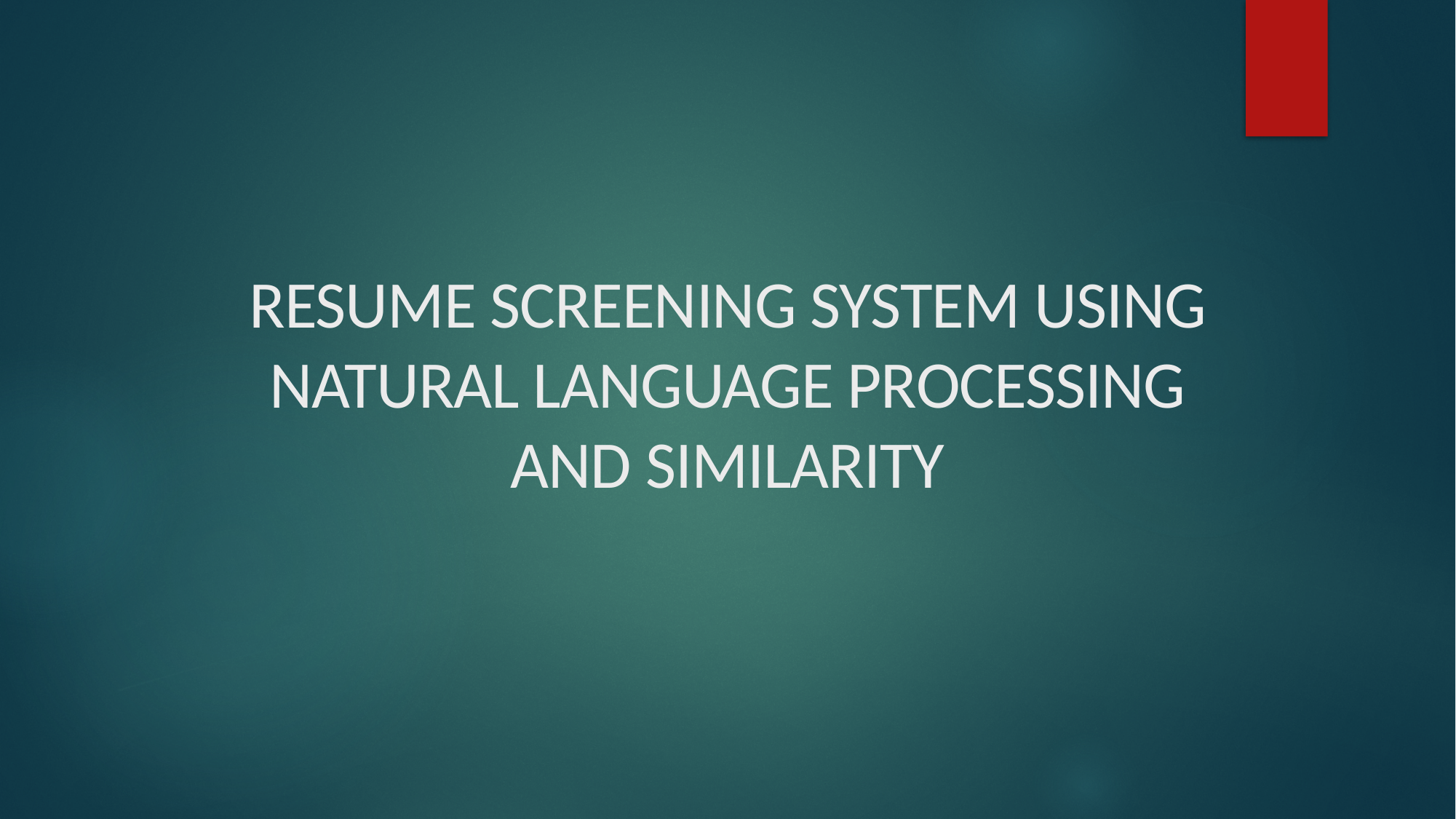

# RESUME SCREENING SYSTEM USING NATURAL LANGUAGE PROCESSING AND SIMILARITY